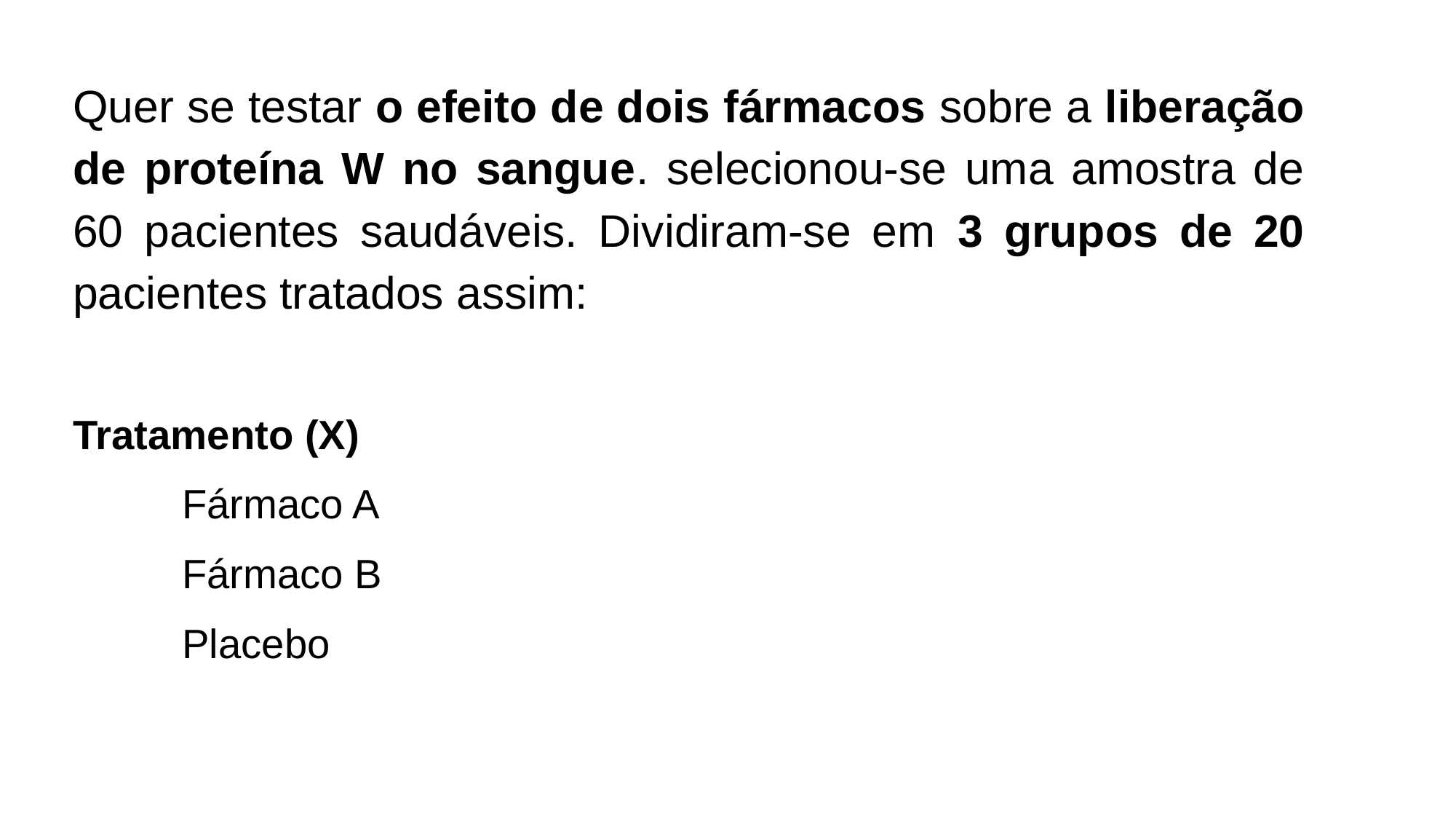

Quer se testar o efeito de dois fármacos sobre a liberação de proteína W no sangue. selecionou-se uma amostra de 60 pacientes saudáveis. Dividiram-se em 3 grupos de 20 pacientes tratados assim:

Tratamento (X)
	Fármaco A
	Fármaco B
	Placebo